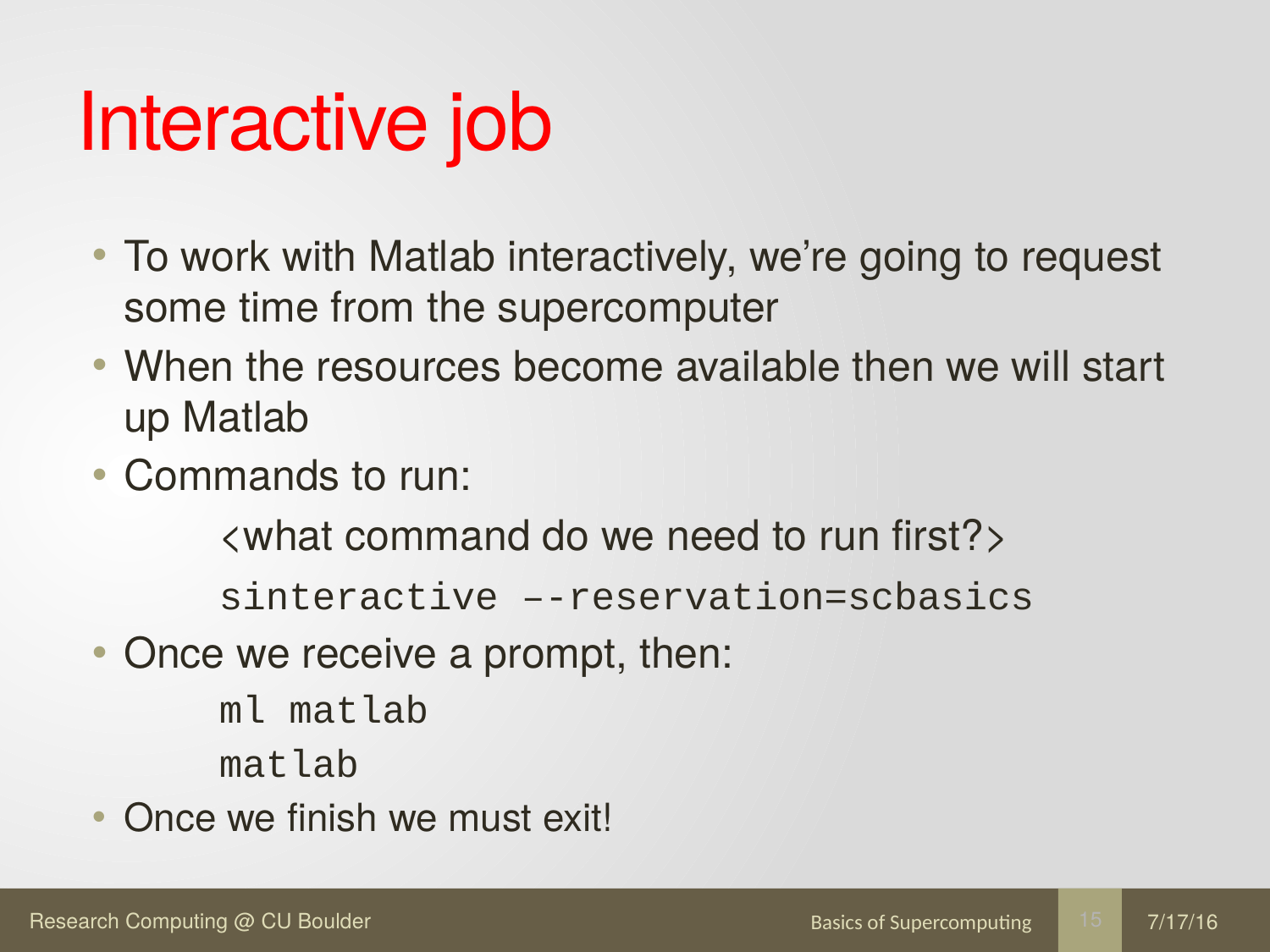

# Interactive job
To work with Matlab interactively, we’re going to request some time from the supercomputer
When the resources become available then we will start up Matlab
Commands to run:
	<what command do we need to run first?>
	sinteractive –-reservation=scbasics
Once we receive a prompt, then:
	ml matlab
	matlab
Once we finish we must exit!

Basics of Supercomputing
7/17/16
15